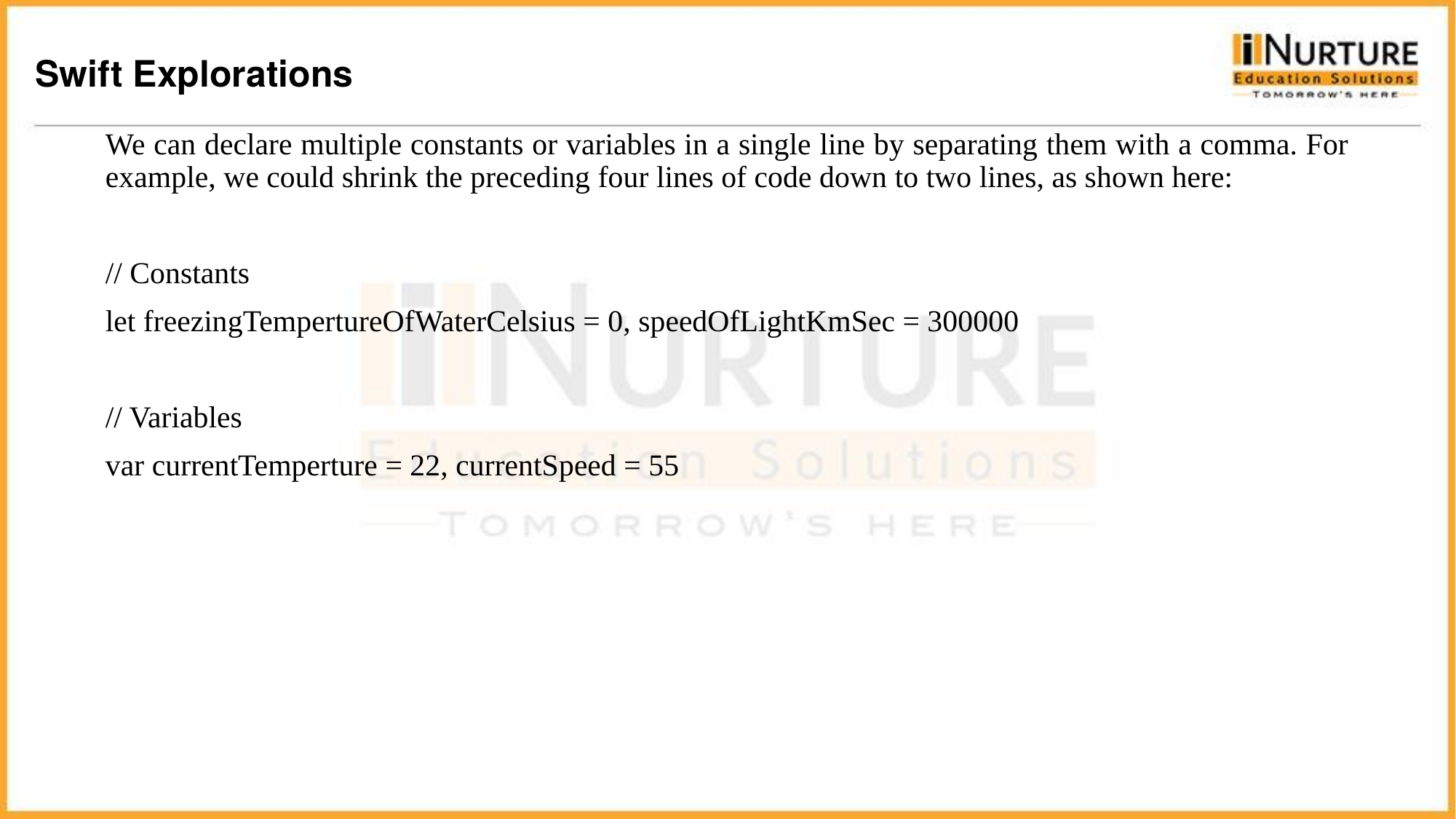

Swift Explorations
We can declare multiple constants or variables in a single line by separating them with a comma. For example, we could shrink the preceding four lines of code down to two lines, as shown here:

// Constants
let freezingTempertureOfWaterCelsius = 0, speedOfLightKmSec = 300000

// Variables
var currentTemperture = 22, currentSpeed = 55